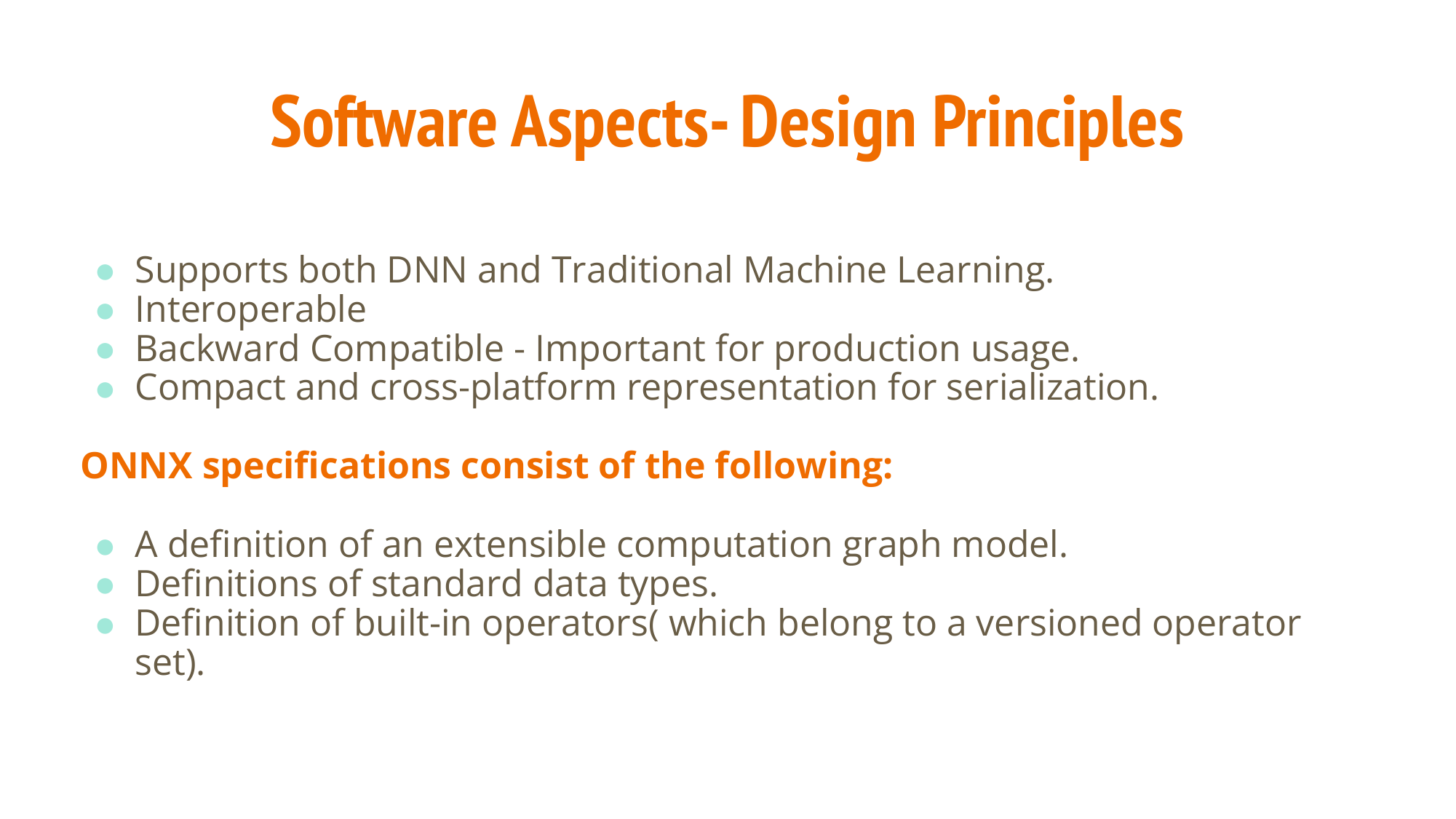

# Software Aspects- Design Principles

Supports both DNN and Traditional Machine Learning.
Interoperable
Backward Compatible - Important for production usage.
Compact and cross-platform representation for serialization.

ONNX specifications consist of the following:

A definition of an extensible computation graph model.
Definitions of standard data types.
Definition of built-in operators( which belong to a versioned operator set).